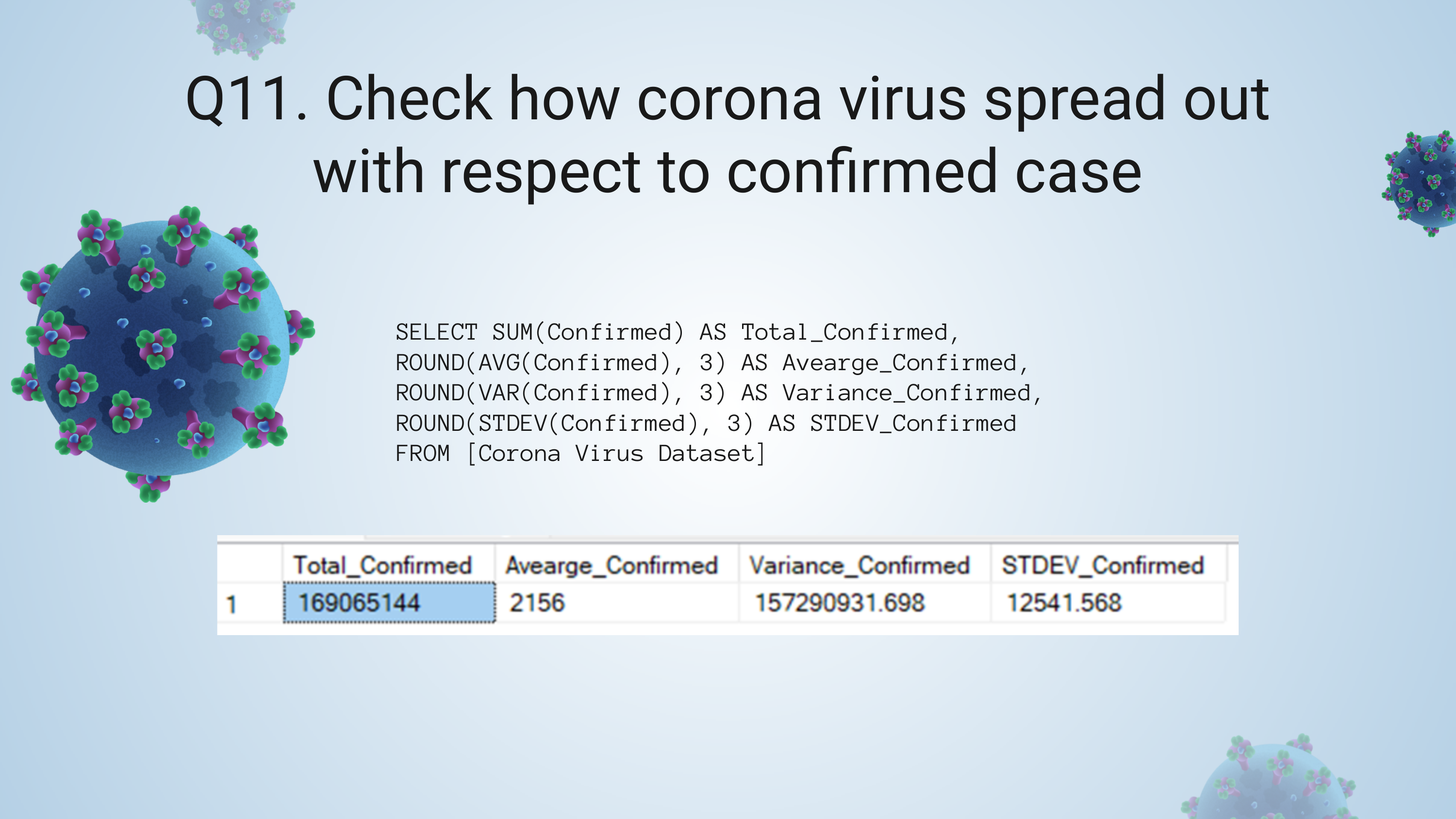

Q11. Check how corona virus spread out with respect to confirmed case

SELECT SUM(Confirmed) AS Total_Confirmed,
ROUND(AVG(Confirmed), 3) AS Avearge_Confirmed,
ROUND(VAR(Confirmed), 3) AS Variance_Confirmed,
ROUND(STDEV(Confirmed), 3) AS STDEV_Confirmed
FROM [Corona Virus Dataset]